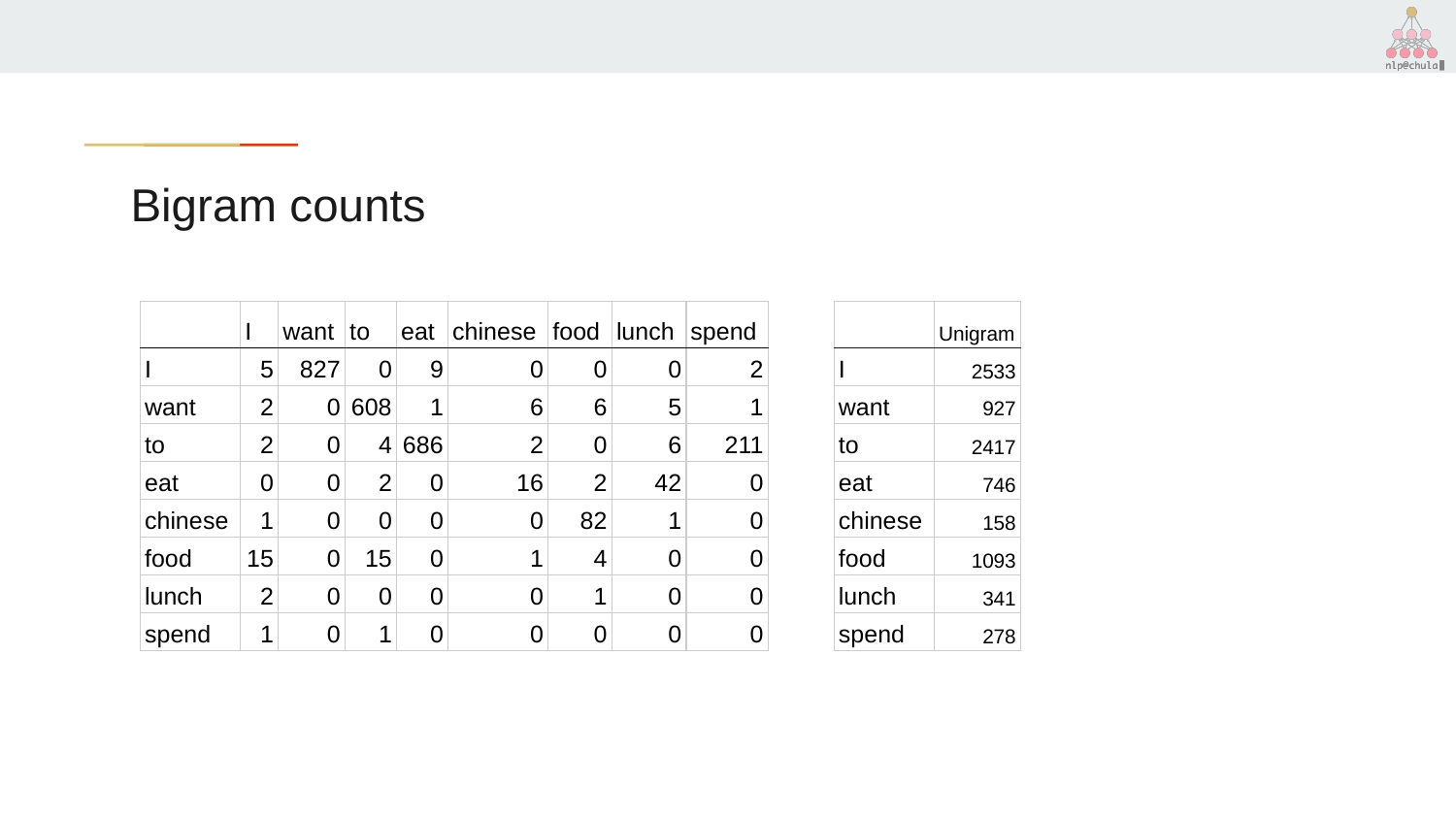

# Bigram counts
|  | I | want | to | eat | chinese | food | lunch | spend |
| --- | --- | --- | --- | --- | --- | --- | --- | --- |
| I | 5 | 827 | 0 | 9 | 0 | 0 | 0 | 2 |
| want | 2 | 0 | 608 | 1 | 6 | 6 | 5 | 1 |
| to | 2 | 0 | 4 | 686 | 2 | 0 | 6 | 211 |
| eat | 0 | 0 | 2 | 0 | 16 | 2 | 42 | 0 |
| chinese | 1 | 0 | 0 | 0 | 0 | 82 | 1 | 0 |
| food | 15 | 0 | 15 | 0 | 1 | 4 | 0 | 0 |
| lunch | 2 | 0 | 0 | 0 | 0 | 1 | 0 | 0 |
| spend | 1 | 0 | 1 | 0 | 0 | 0 | 0 | 0 |
|  | Unigram |
| --- | --- |
| I | 2533 |
| want | 927 |
| to | 2417 |
| eat | 746 |
| chinese | 158 |
| food | 1093 |
| lunch | 341 |
| spend | 278 |